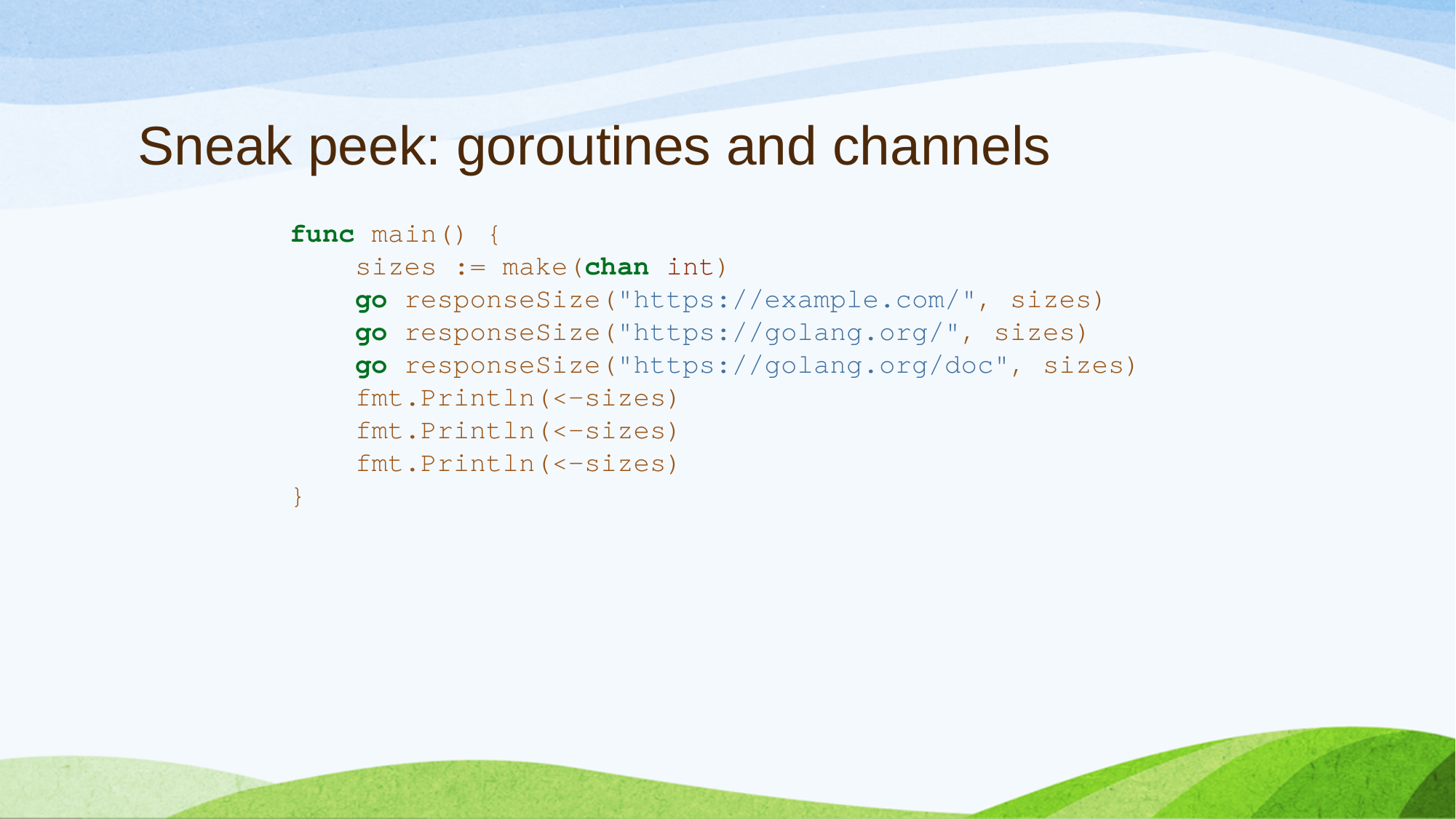

# Sneak peek: goroutines and channels
func main() {
    sizes := make(chan int)
    go responseSize("https://example.com/", sizes)
    go responseSize("https://golang.org/", sizes)
    go responseSize("https://golang.org/doc", sizes)
    fmt.Println(<-sizes)
    fmt.Println(<-sizes)
    fmt.Println(<-sizes)
}